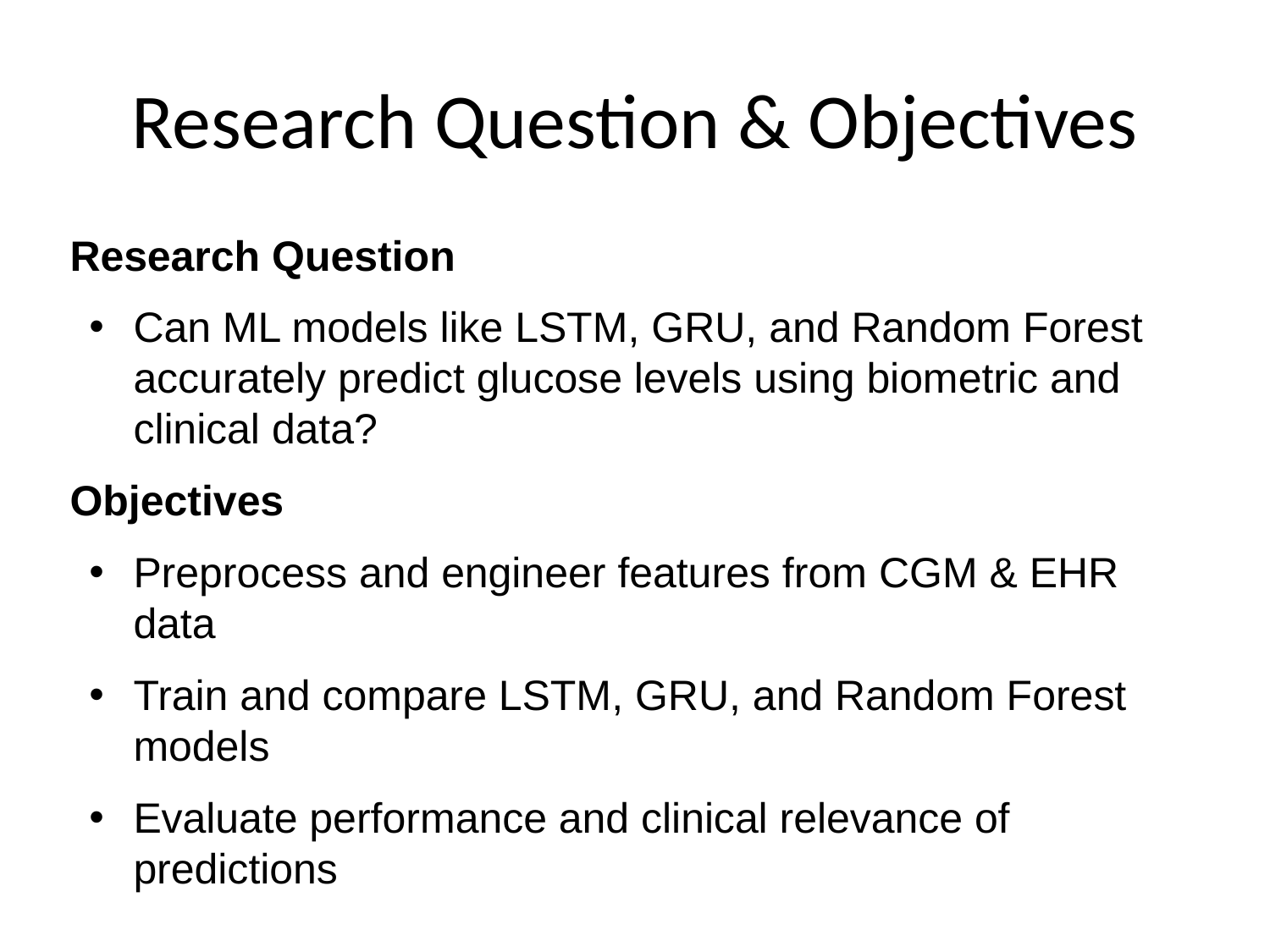

# Research Question & Objectives
Research Question
Can ML models like LSTM, GRU, and Random Forest accurately predict glucose levels using biometric and clinical data?
Objectives
Preprocess and engineer features from CGM & EHR data
Train and compare LSTM, GRU, and Random Forest models
Evaluate performance and clinical relevance of predictions